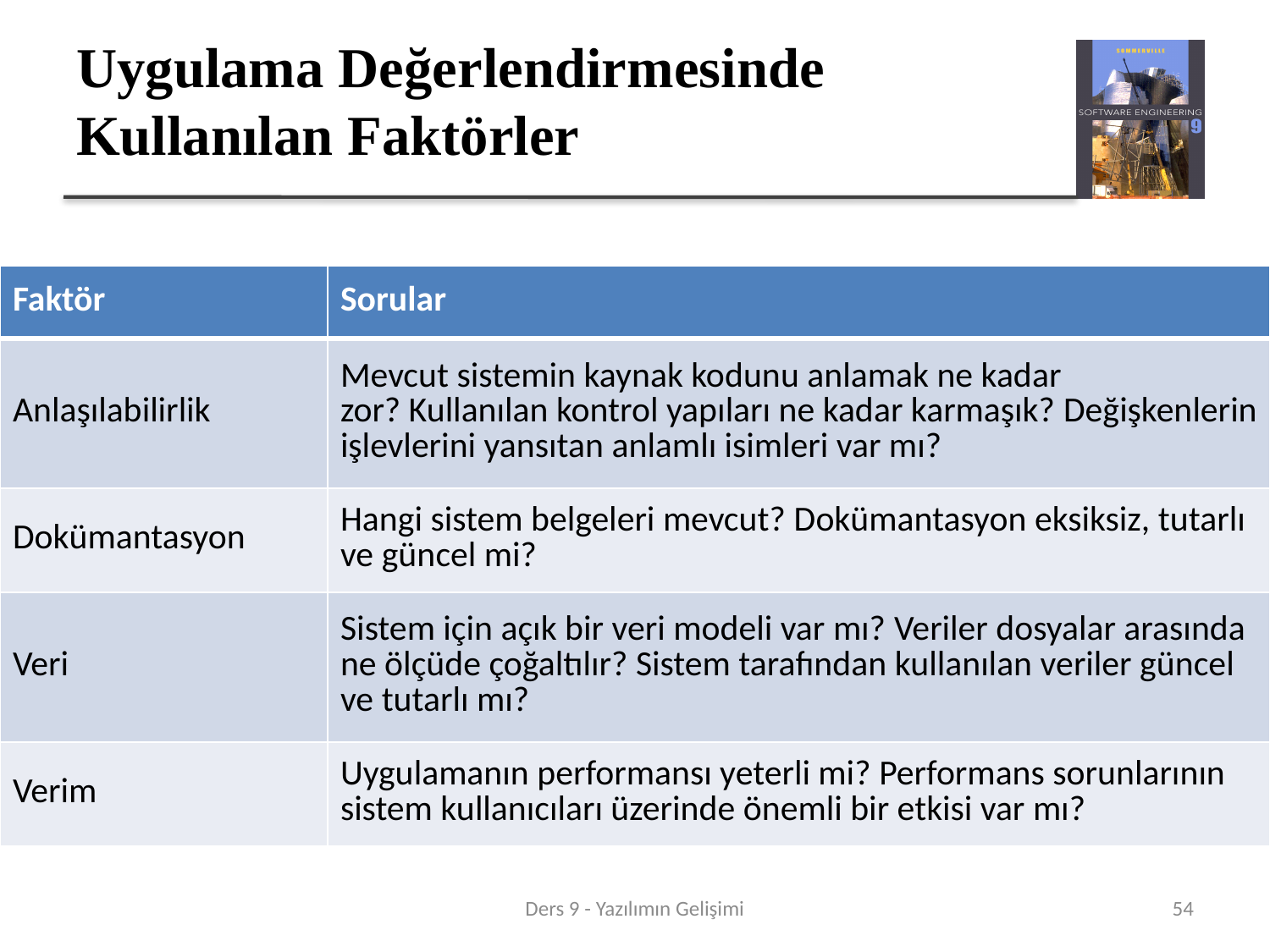

# Uygulama Değerlendirmesinde Kullanılan Faktörler
| Faktör | Sorular |
| --- | --- |
| Anlaşılabilirlik | Mevcut sistemin kaynak kodunu anlamak ne kadar zor? Kullanılan kontrol yapıları ne kadar karmaşık? Değişkenlerin işlevlerini yansıtan anlamlı isimleri var mı? |
| Dokümantasyon | Hangi sistem belgeleri mevcut? Dokümantasyon eksiksiz, tutarlı ve güncel mi? |
| Veri | Sistem için açık bir veri modeli var mı? Veriler dosyalar arasında ne ölçüde çoğaltılır? Sistem tarafından kullanılan veriler güncel ve tutarlı mı? |
| Verim | Uygulamanın performansı yeterli mi? Performans sorunlarının sistem kullanıcıları üzerinde önemli bir etkisi var mı? |
Ders 9 - Yazılımın Gelişimi
54